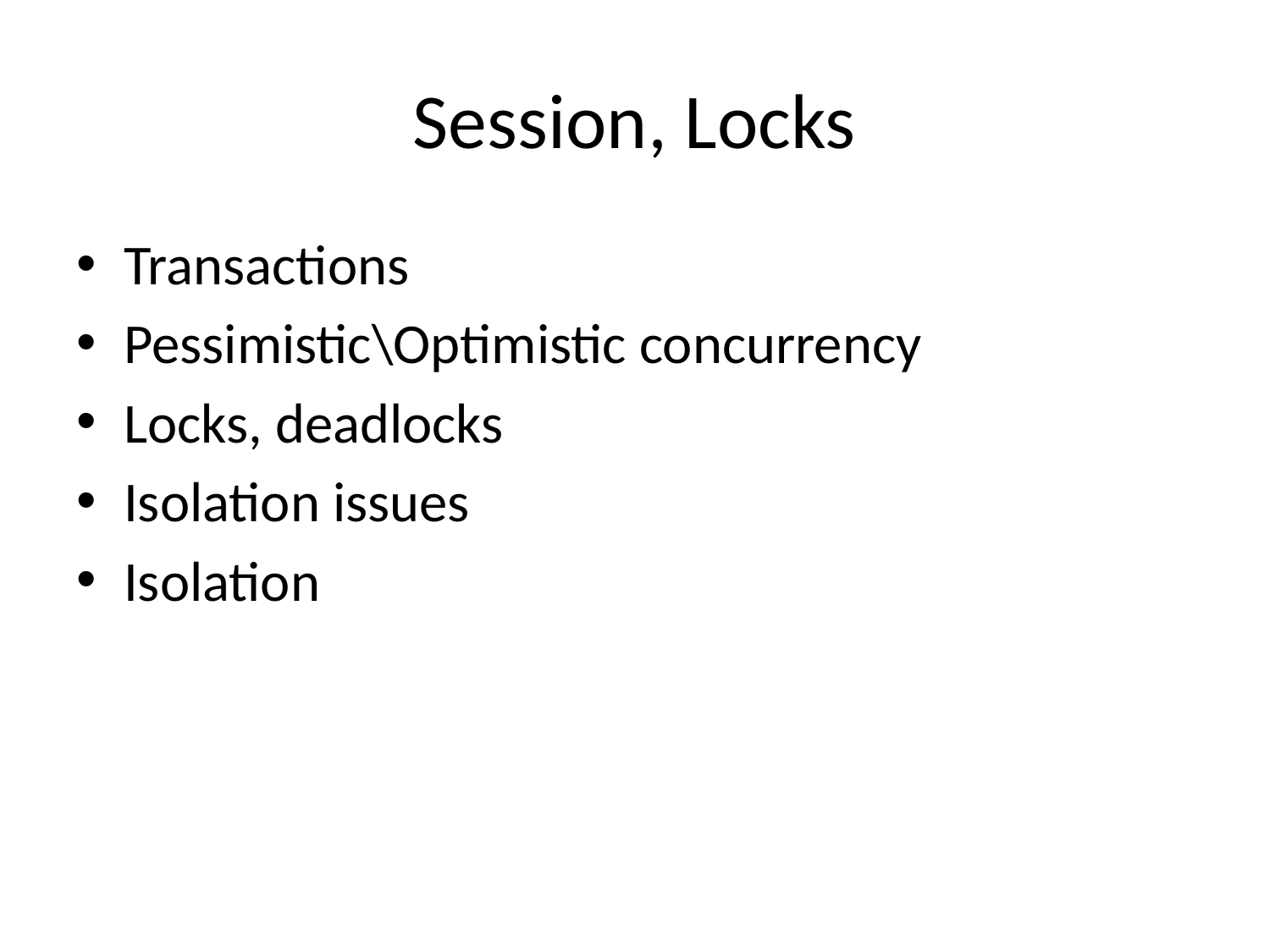

# Session, Locks
Transactions
Pessimistic\Optimistic concurrency
Locks, deadlocks
Isolation issues
Isolation